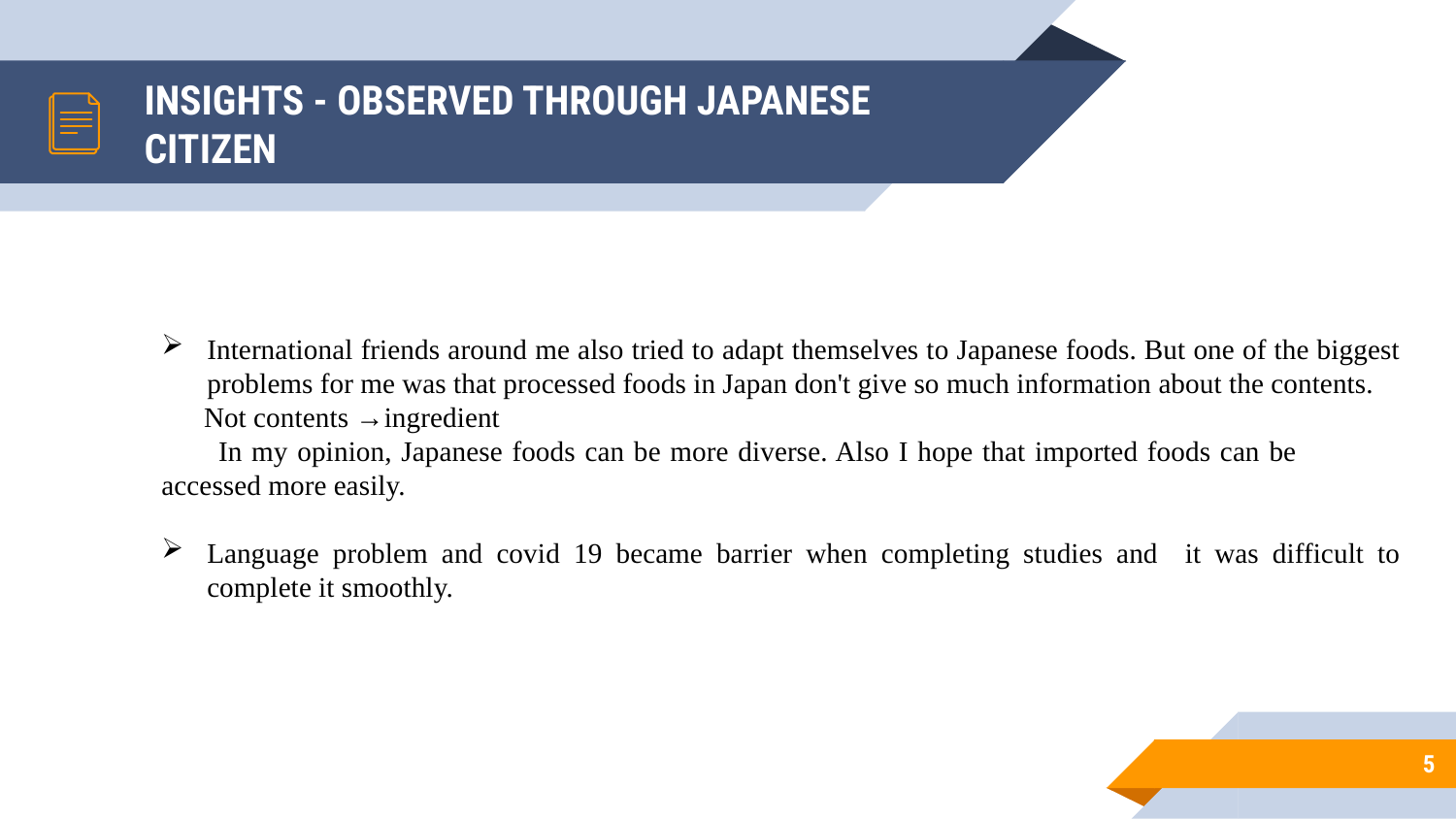

# INSIGHTS - OBSERVED THROUGH JAPANESE CITIZEN

International friends around me also tried to adapt themselves to Japanese foods. But one of the biggest problems for me was that processed foods in Japan don't give so much information about the contents.
      Not contents →ingredient
      In my opinion, Japanese foods can be more diverse. Also I hope that imported foods can be            accessed more easily.

Language problem and covid 19 became barrier when completing studies and  it was difficult to complete it smoothly.

5